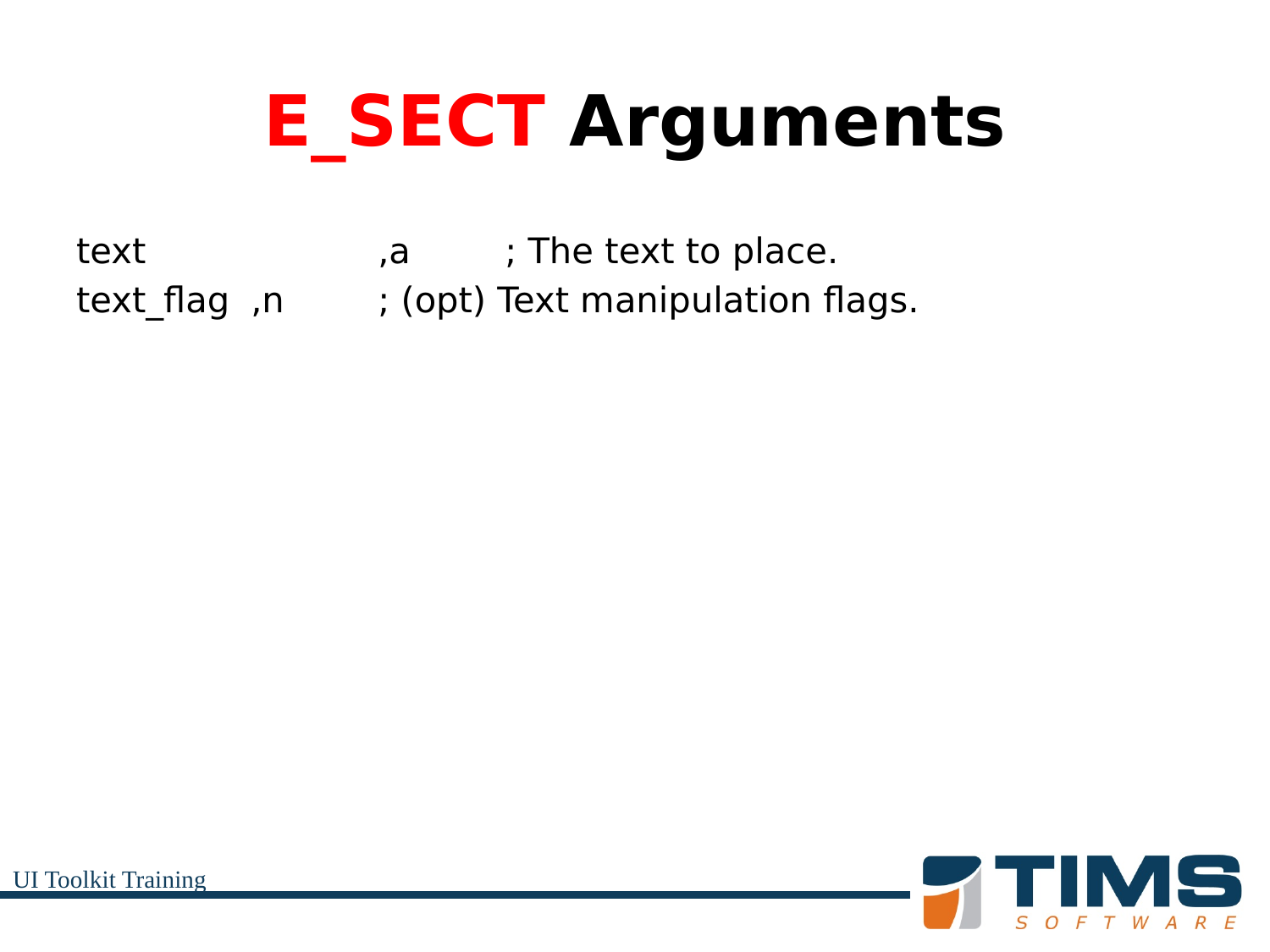

# E_SECT Arguments
text		,a	; The text to place.
text_flag	,n	; (opt) Text manipulation flags.
UI Toolkit Training